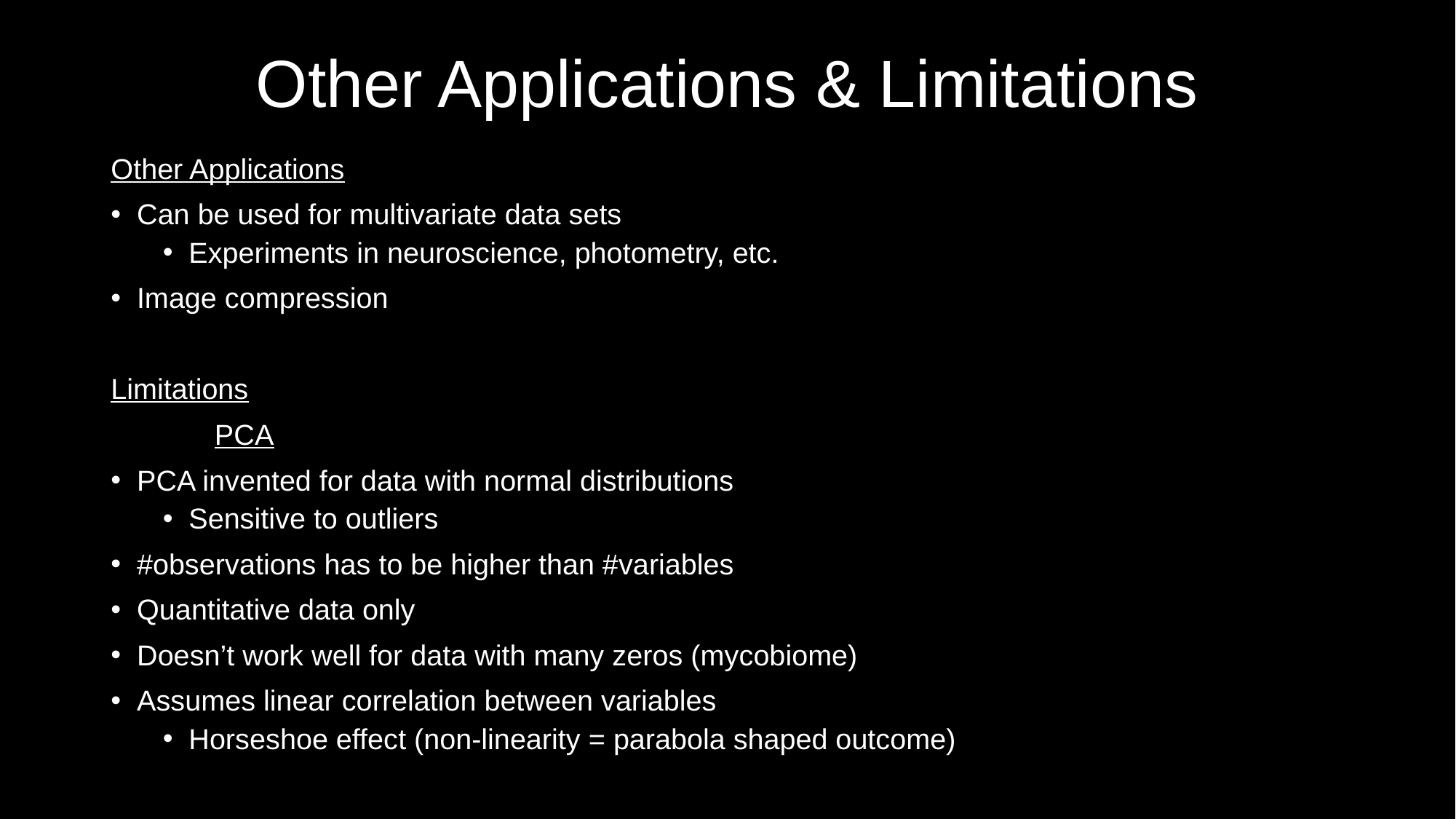

# Other Applications & Limitations
Other Applications
Can be used for multivariate data sets
Experiments in neuroscience, photometry, etc.
Image compression

Limitations
	PCA
PCA invented for data with normal distributions
Sensitive to outliers
#observations has to be higher than #variables
Quantitative data only
Doesn’t work well for data with many zeros (mycobiome)
Assumes linear correlation between variables
Horseshoe effect (non-linearity = parabola shaped outcome)